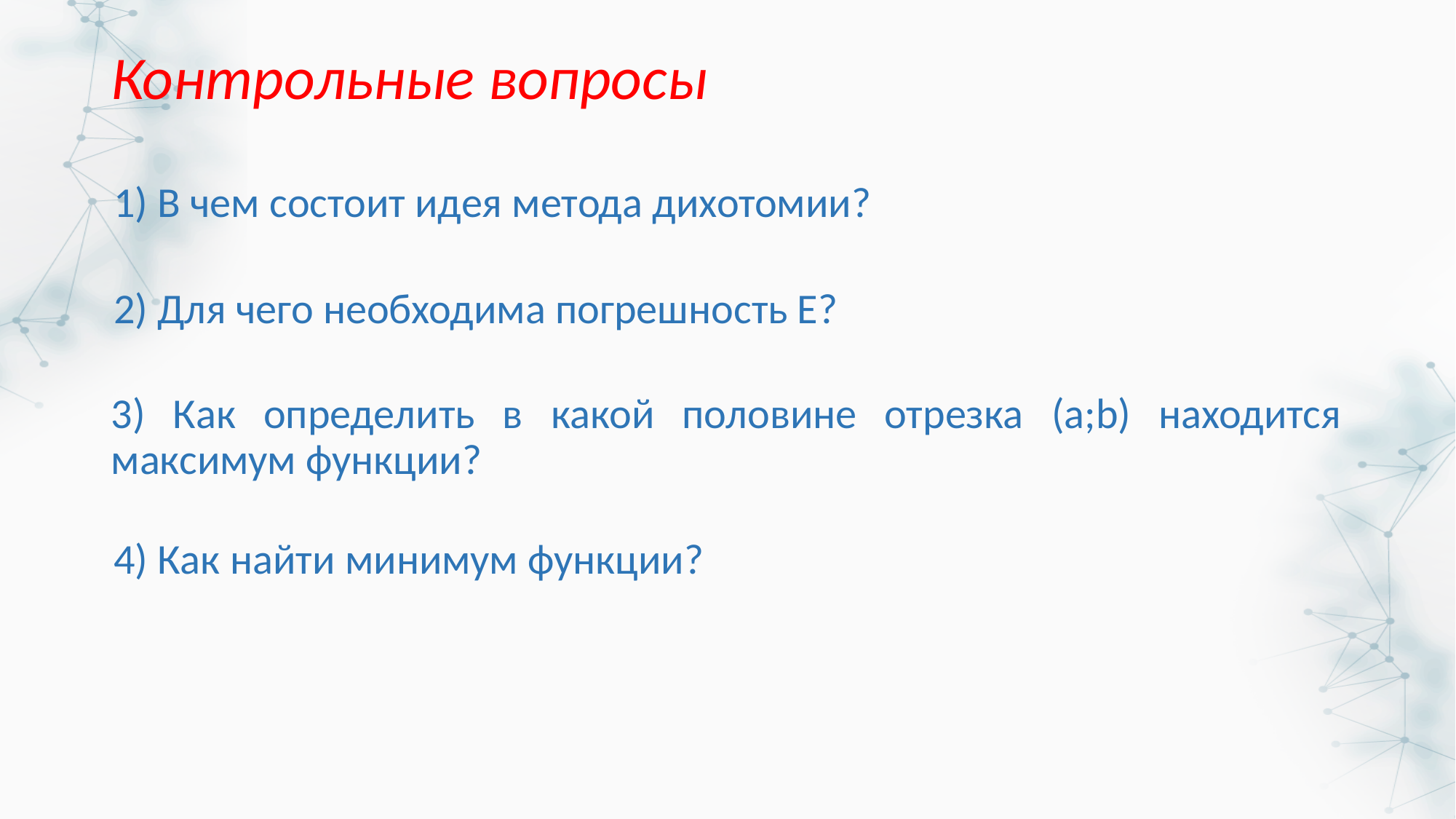

# Контрольные вопросы
1) В чем состоит идея метода дихотомии?
2) Для чего необходима погрешность Е?
3) Как определить в какой половине отрезка (a;b) находится максимум функции?
4) Как найти минимум функции?